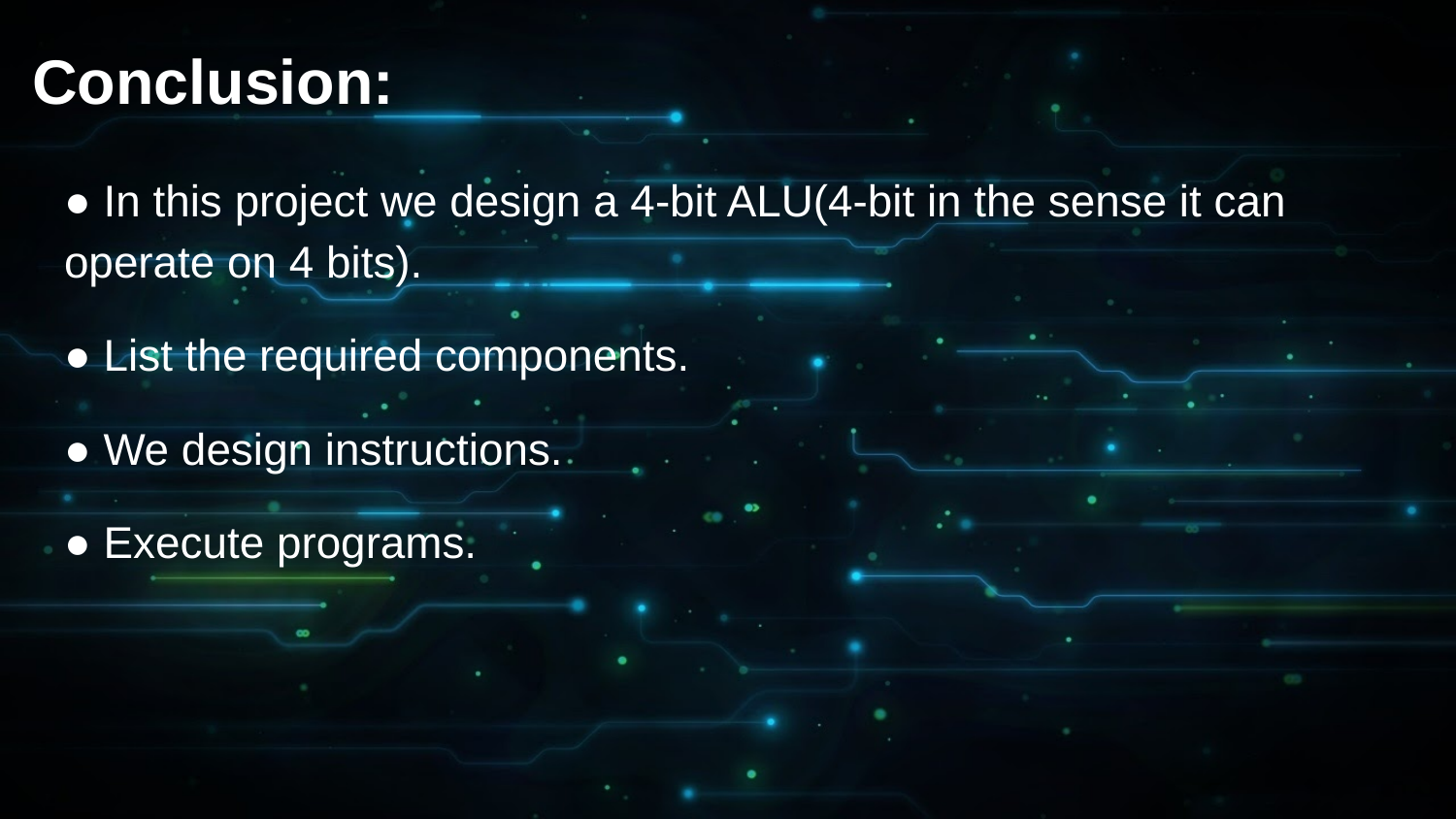

# Conclusion:
● In this project we design a 4-bit ALU(4-bit in the sense it can operate on 4 bits).
● List the required components.
● We design instructions.
● Execute programs.